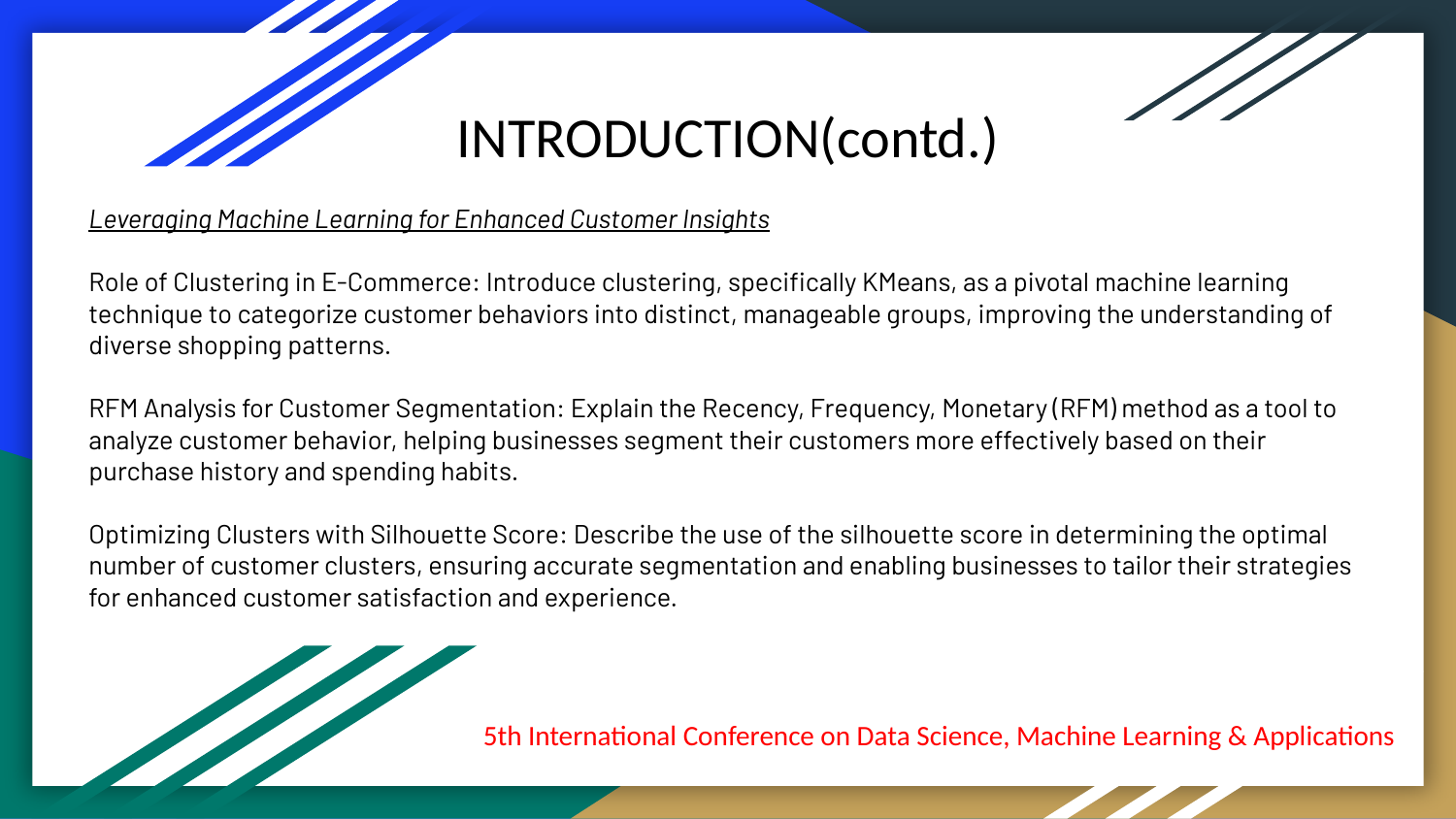

INTRODUCTION(contd.)
# Leveraging Machine Learning for Enhanced Customer Insights Role of Clustering in E-Commerce: Introduce clustering, specifically KMeans, as a pivotal machine learning technique to categorize customer behaviors into distinct, manageable groups, improving the understanding of diverse shopping patterns. RFM Analysis for Customer Segmentation: Explain the Recency, Frequency, Monetary (RFM) method as a tool to analyze customer behavior, helping businesses segment their customers more effectively based on their purchase history and spending habits. Optimizing Clusters with Silhouette Score: Describe the use of the silhouette score in determining the optimal number of customer clusters, ensuring accurate segmentation and enabling businesses to tailor their strategies for enhanced customer satisfaction and experience.
5th International Conference on Data Science, Machine Learning & Applications